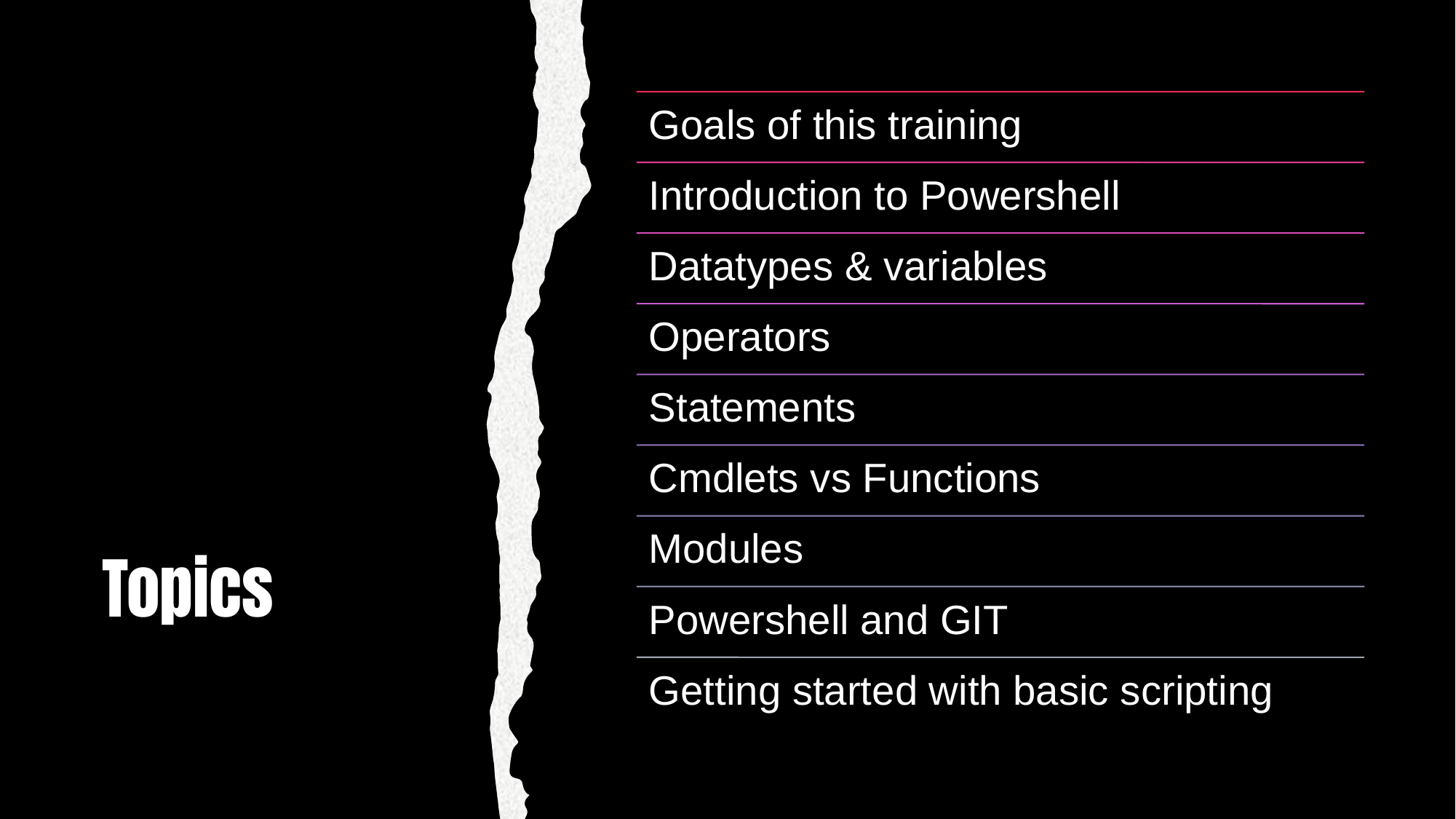

Goals of this training
Introduction to Powershell
Datatypes & variables
Operators
Statements
Cmdlets vs Functions
Modules
Powershell and GIT
Getting started with basic scripting
# Topics